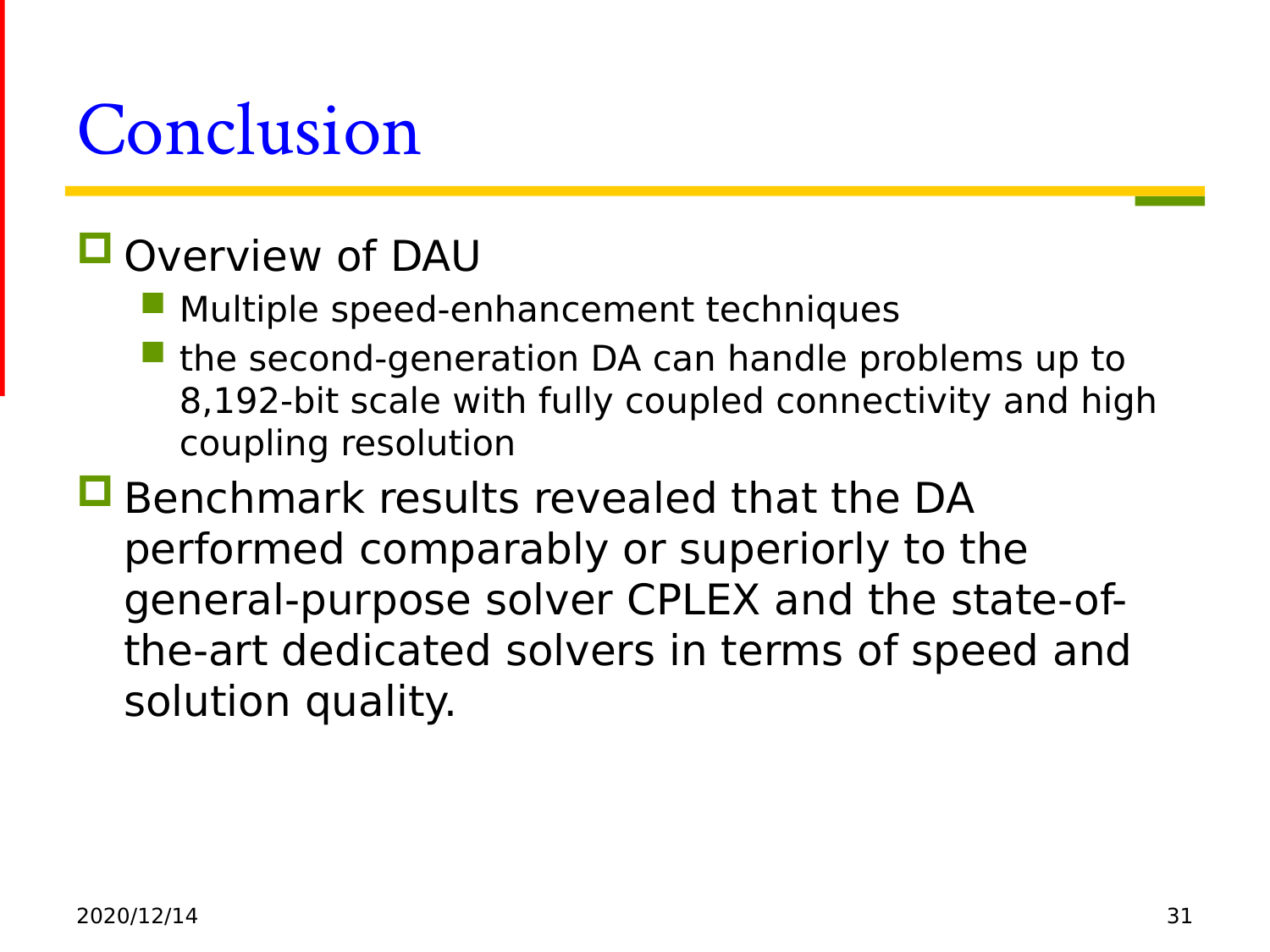

# Conclusion
Overview of DAU
Multiple speed-enhancement techniques
the second-generation DA can handle problems up to 8,192-bit scale with fully coupled connectivity and high coupling resolution
Benchmark results revealed that the DA performed comparably or superiorly to the general-purpose solver CPLEX and the state-of-the-art dedicated solvers in terms of speed and solution quality.
2020/12/14
31